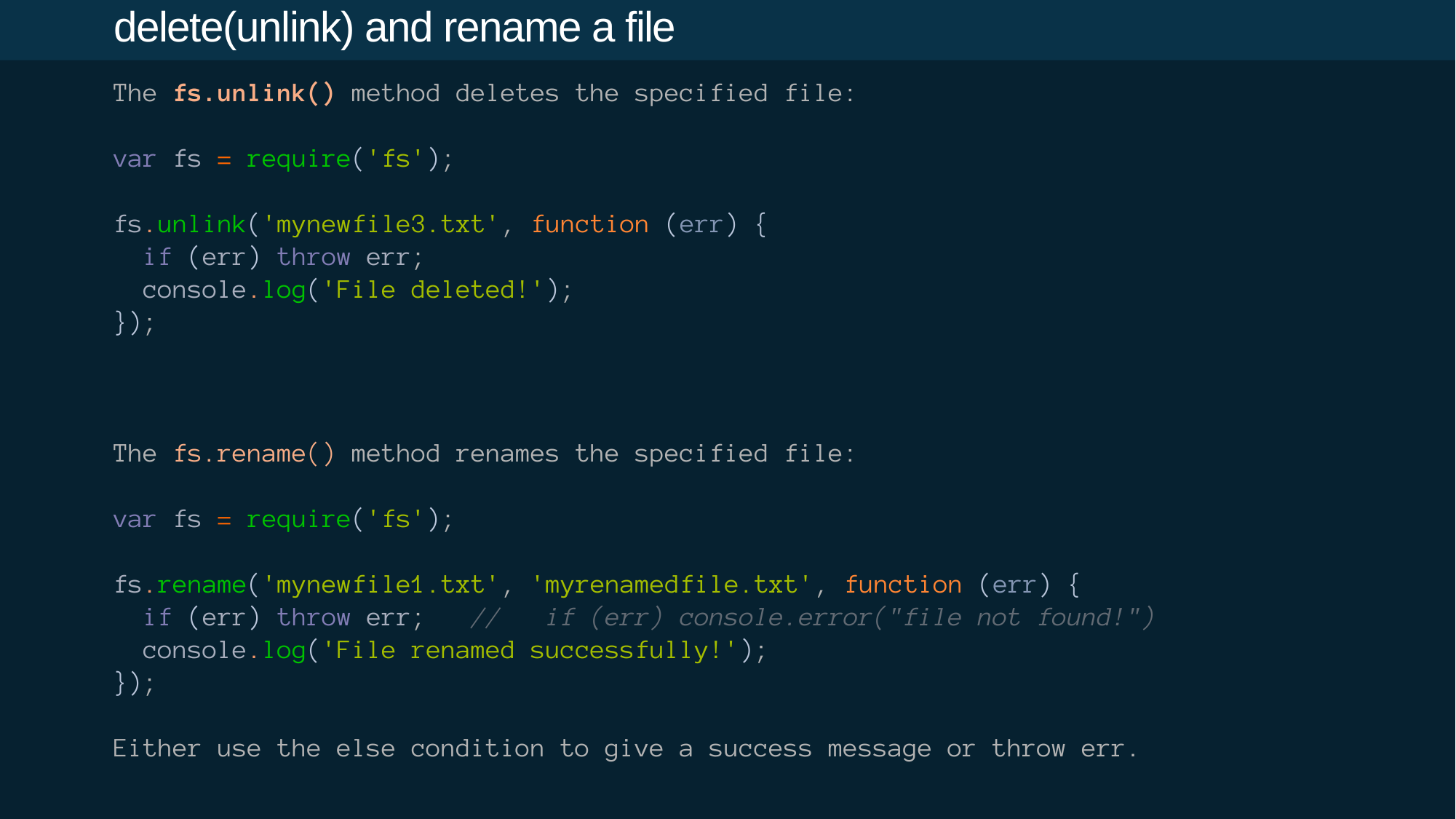

# delete(unlink) and rename a file
The fs.unlink() method deletes the specified file:

var fs = require('fs');
fs.unlink('mynewfile3.txt', function (err) {
  if (err) throw err;
  console.log('File deleted!');
});

The fs.rename() method renames the specified file:

var fs = require('fs');
fs.rename('mynewfile1.txt', 'myrenamedfile.txt', function (err) {
  if (err) throw err;   //   if (err) console.error("file not found!")
  console.log('File renamed successfully!');
});

Either use the else condition to give a success message or throw err.